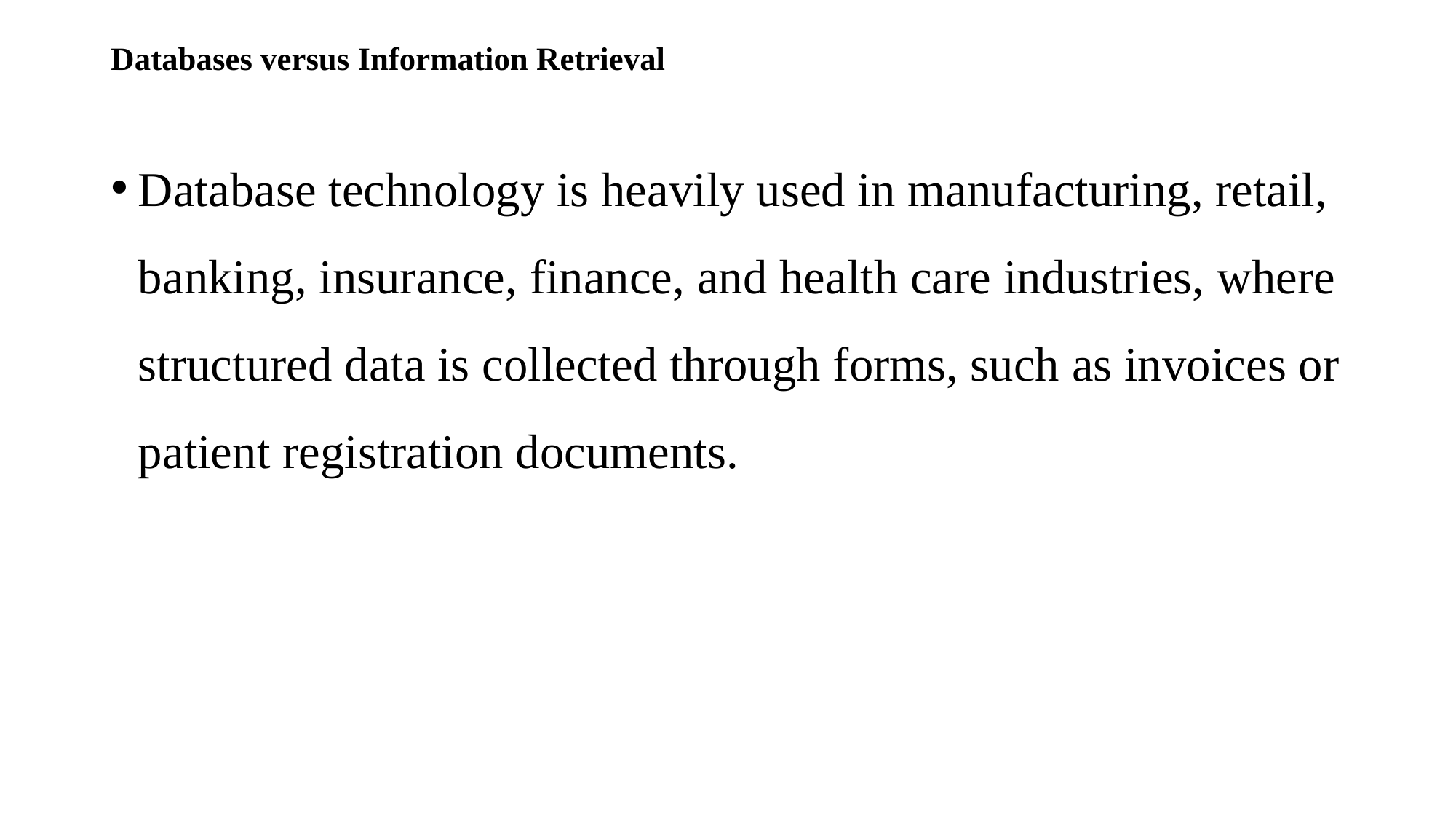

# Databases versus Information Retrieval
Database technology is heavily used in manufacturing, retail, banking, insurance, finance, and health care industries, where structured data is collected through forms, such as invoices or patient registration documents.